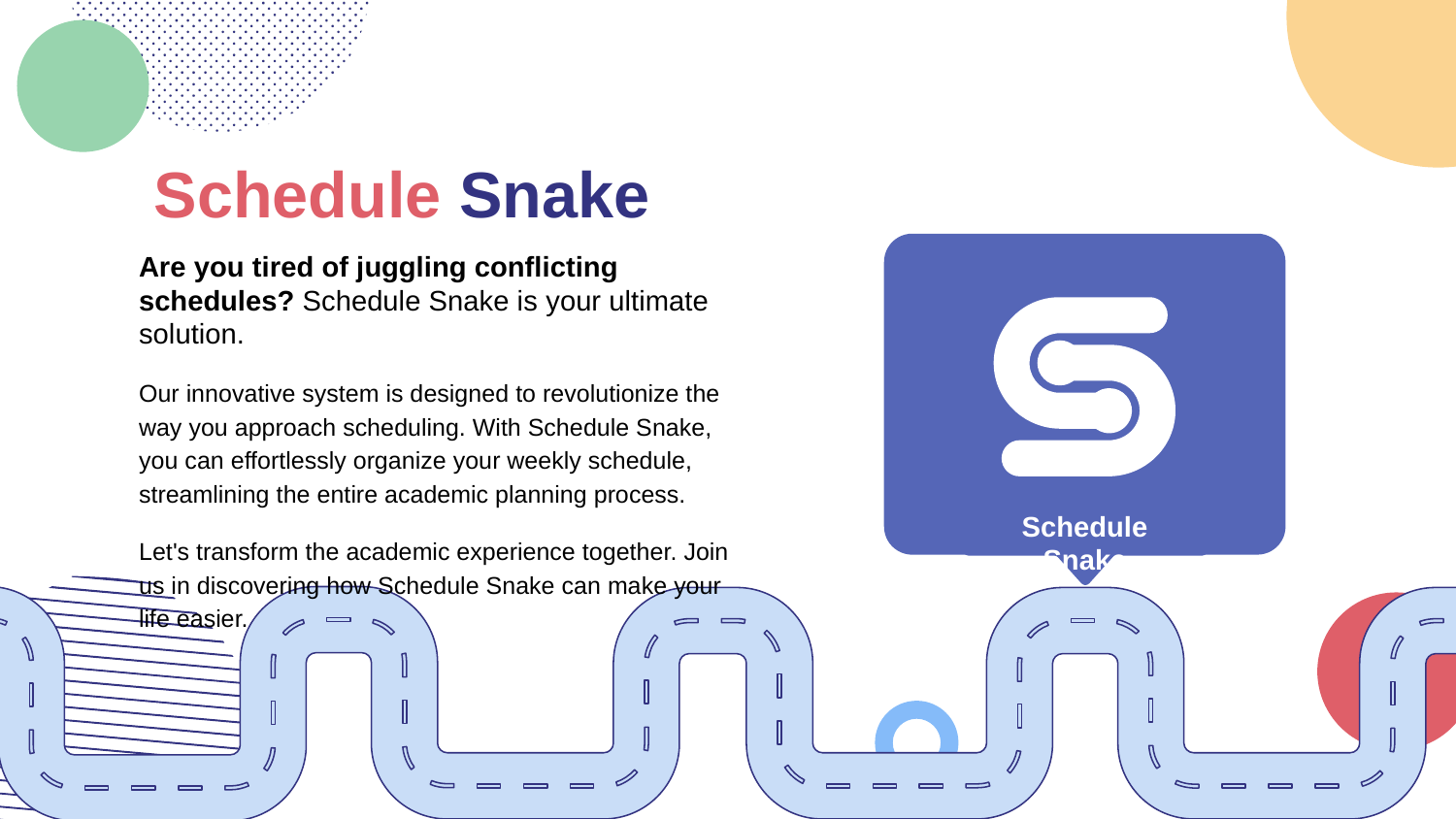

# Schedule Snake
Are you tired of juggling conflicting schedules? Schedule Snake is your ultimate solution.
Our innovative system is designed to revolutionize the way you approach scheduling. With Schedule Snake, you can effortlessly organize your weekly schedule, streamlining the entire academic planning process.
Let's transform the academic experience together. Join us in discovering how Schedule Snake can make your life easier.

Schedule Snake